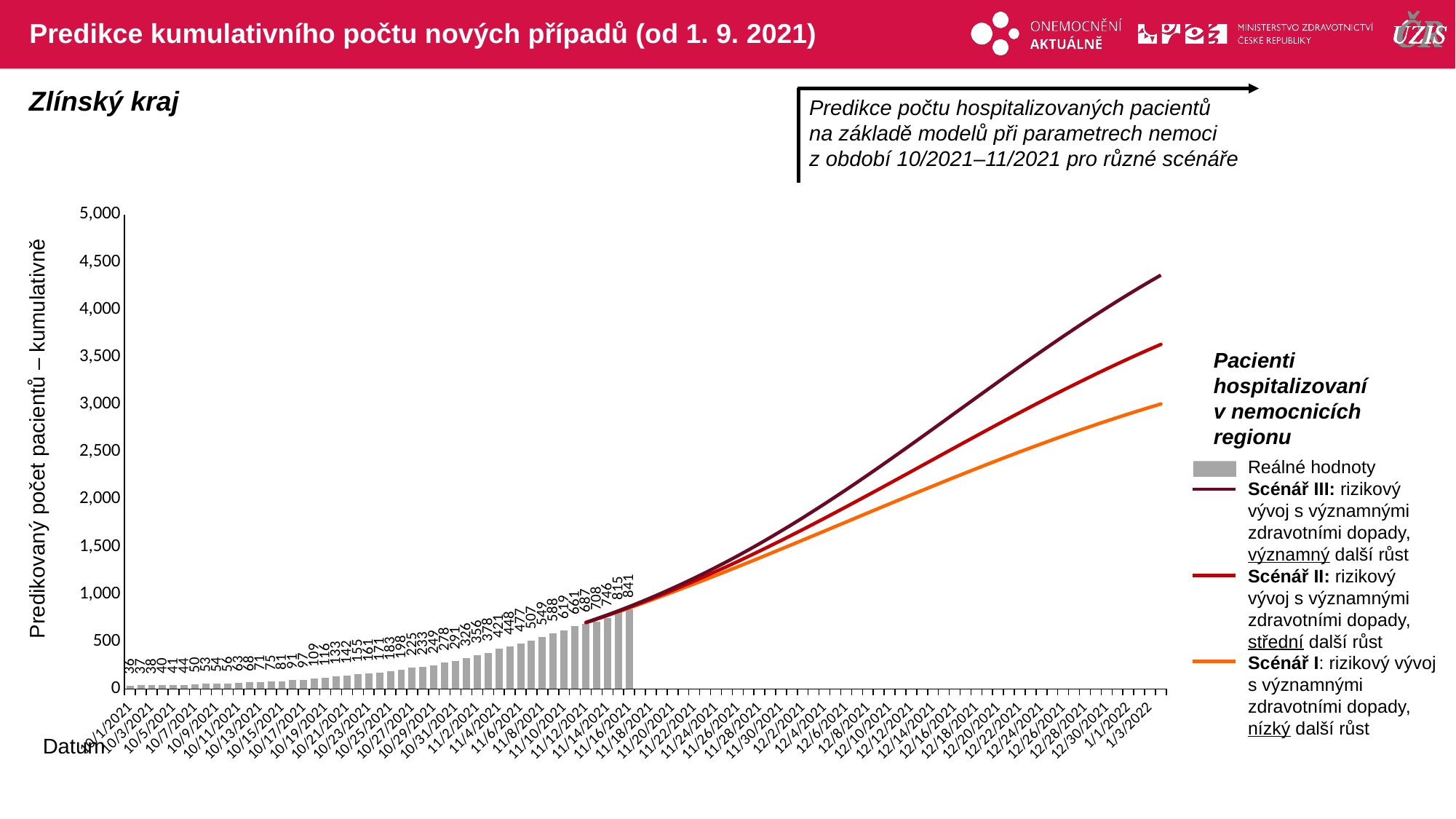

# Predikce kumulativního počtu nových případů (od 1. 9. 2021)
Zlínský kraj
Predikce počtu hospitalizovaných pacientů na základě modelů při parametrech nemoci z období 10/2021–11/2021 pro různé scénáře

### Chart

| Category |  |  |  |  |  |
|---|---|---|---|---|---|
| 44470 | 36.0 | None | None | None | None |
| 44471 | 37.0 | None | None | None | None |
| 44472 | 38.0 | None | None | None | None |
| 44473 | 40.0 | None | None | None | None |
| 44474 | 41.0 | None | None | None | None |
| 44475 | 44.0 | None | None | None | None |
| 44476 | 50.0 | None | None | None | None |
| 44477 | 53.0 | None | None | None | None |
| 44478 | 54.0 | None | None | None | None |
| 44479 | 56.0 | None | None | None | None |
| 44480 | 63.0 | None | None | None | None |
| 44481 | 68.0 | None | None | None | None |
| 44482 | 71.0 | None | None | None | None |
| 44483 | 75.0 | None | None | None | None |
| 44484 | 81.0 | None | None | None | None |
| 44485 | 91.0 | None | None | None | None |
| 44486 | 97.0 | None | None | None | None |
| 44487 | 109.0 | None | None | None | None |
| 44488 | 116.0 | None | None | None | None |
| 44489 | 133.0 | None | None | None | None |
| 44490 | 142.0 | None | None | None | None |
| 44491 | 155.0 | None | None | None | None |
| 44492 | 161.0 | None | None | None | None |
| 44493 | 171.0 | None | None | None | None |
| 44494 | 183.0 | None | None | None | None |
| 44495 | 198.0 | None | None | None | None |
| 44496 | 225.0 | None | None | None | None |
| 44497 | 233.0 | None | None | None | None |
| 44498 | 249.0 | None | None | None | None |
| 44499 | 278.0 | None | None | None | None |
| 44500 | 291.0 | None | None | None | None |
| 44501 | 326.0 | None | None | None | None |
| 44502 | 356.0 | None | None | None | None |
| 44503 | 378.0 | None | None | None | None |
| 44504 | 421.0 | None | None | None | None |
| 44505 | 448.0 | None | None | None | None |
| 44506 | 477.0 | None | None | None | None |
| 44507 | 507.0 | None | None | None | None |
| 44508 | 549.0 | None | None | None | None |
| 44509 | 588.0 | None | None | None | None |
| 44510 | 619.0 | None | None | None | None |
| 44511 | 661.0 | None | None | None | None |
| 44512 | 687.0 | None | 697.6947235404165 | 698.4347421365569 | 699.1795016323924 |
| 44513 | 708.0 | None | 735.1317018233641 | 736.9079925283511 | 738.7013709633336 |
| 44514 | 746.0 | None | 773.3115548150492 | 776.4555046974292 | 779.6415584972905 |
| 44515 | 815.0 | None | 812.3952735575181 | 817.2721492106956 | 822.2348789341258 |
| 44516 | 841.0 | None | 852.4266984827509 | 859.4345063337449 | 866.5976097228499 |
| 44517 | None | None | 893.2097813056705 | 902.7776101015946 | 912.6036338636213 |
| 44518 | None | None | 934.7535007924075 | 947.3377068821982 | 960.3249599552466 |
| 44519 | None | None | 976.9179109307177 | 992.9992945985708 | 1009.6796546166026 |
| 44520 | None | None | 1019.6113852759894 | 1039.6920794540968 | 1060.6283720891952 |
| 44521 | None | None | 1062.9234714835143 | 1087.5241675599732 | 1113.3077648344681 |
| 44522 | None | None | 1106.7323709248567 | 1136.3903790745178 | 1167.639480807306 |
| 44523 | None | None | 1151.0115504877406 | 1186.278040481301 | 1223.6349428688295 |
| 44524 | None | None | 1195.8821268527292 | 1237.3195939053849 | 1281.448029262189 |
| 44525 | None | None | 1241.1801874463 | 1289.3600978629484 | 1340.9425805947926 |
| 44526 | None | None | 1286.852063616419 | 1342.352298119728 | 1402.0871561027043 |
| 44527 | None | None | 1332.9371806619297 | 1396.3393639901294 | 1464.9374464465327 |
| 44528 | None | None | 1379.359344622334 | 1451.2466084211578 | 1529.4283277931193 |
| 44529 | None | None | 1426.063875180988 | 1507.0185554434406 | 1595.5107103602825 |
| 44530 | None | None | 1473.0645135571585 | 1563.6653860021152 | 1663.1972754365952 |
| 44531 | None | None | 1520.3299797941054 | 1621.1495630451013 | 1732.4490376511076 |
| 44532 | None | None | 1567.792850263623 | 1679.3949331891451 | 1803.184527079021 |
| 44533 | None | None | 1615.402697122077 | 1738.3396838299414 | 1875.332488805463 |
| 44534 | None | None | 1663.1521414005379 | 1797.9624941957748 | 1948.858035343827 |
| 44535 | None | None | 1710.9507334273592 | 1858.157378448071 | 2023.6385323420611 |
| 44536 | None | None | 1758.7732416154854 | 1918.8817459998577 | 2099.6113773009683 |
| 44537 | None | None | 1806.647697998907 | 1980.1437258170179 | 2176.7603801292535 |
| 44538 | None | None | 1854.4650492249655 | 2041.8123320413217 | 2254.9264805472358 |
| 44539 | None | None | 1902.203822494131 | 2103.8419657282443 | 2334.032112501245 |
| 44540 | None | None | 1949.8233565155956 | 2166.165966653657 | 2413.975151684609 |
| 44541 | None | None | 1997.2831848109938 | 2228.7161961256907 | 2494.6487743938915 |
| 44542 | None | None | 2044.543946706978 | 2291.4244330474985 | 2575.9435050959987 |
| 44543 | None | None | 2091.5673684126978 | 2354.2224739944995 | 2657.747537976262 |
| 44544 | None | None | 2138.315948635787 | 2417.0418267489963 | 2739.94653474719 |
| 44545 | None | None | 2184.752981532348 | 2479.813885580026 | 2822.4240988322044 |
| 44546 | None | None | 2230.8426797801003 | 2542.4702502248433 | 2905.0624606197753 |
| 44547 | None | None | 2276.5502852126906 | 2604.943028411025 | 2987.743151822044 |
| 44548 | None | None | 2321.842262704996 | 2667.1652604171204 | 3070.3478578787685 |
| 44549 | None | None | 2366.6864098724086 | 2729.071225822731 | 3152.759116302393 |
| 44550 | None | None | 2411.0519087270404 | 2790.5966679985554 | 3234.860906178982 |
| 44551 | None | None | 2454.909375686296 | 2851.679013815813 | 3316.53922895542 |
| 44552 | None | None | 2498.2308982948052 | 2912.2575727930603 | 3397.6826568942415 |
| 44553 | None | None | 2540.9900605845633 | 2972.2737162063922 | 3478.1828453874573 |
| 44554 | None | None | 2583.161987398219 | 3031.6710748126357 | 3557.9350554846656 |
| 44555 | None | None | 2624.7233824049936 | 3090.395720925815 | 3636.83863929175 |
| 44556 | None | None | 2665.652547085251 | 3148.3963167652873 | 3714.7974618813378 |
| 44557 | None | None | 2705.929400655992 | 3205.6242543067274 | 3791.7202896483404 |
| 44558 | None | None | 2745.53549570767 | 3262.0337801036003 | 3867.5211359807495 |
| 44559 | None | None | 2784.454013727485 | 3317.58208260938 | 3942.119532727331 |
| 44560 | None | None | 2822.6697527419296 | 3372.2293575649333 | 4015.440746543556 |
| 44561 | None | None | 2860.1691239928205 | 3425.9388753519893 | 4087.4159725128884 |
| 44562 | None | None | 2896.940136082368 | 3478.6770202338203 | 4157.982464643779 |
| 44563 | None | None | 2932.9723686499683 | 3530.413304594051 | 4227.083608135257 |
| 44564 | None | None | 2968.2569503897744 | 3581.1203785721636 | 4294.668961363094 |
| 44565 | None | None | 3002.7865272007207 | 3630.774016340855 | 4360.69424418305 |
Pacienti hospitalizovaní v nemocnicích regionu
Predikovaný počet pacientů – kumulativně
Reálné hodnoty
Scénář III: rizikový vývoj s významnými zdravotními dopady, významný další růst
Scénář II: rizikový vývoj s významnými zdravotními dopady, střední další růst
Scénář I: rizikový vývoj s významnými zdravotními dopady, nízký další růst

Datum